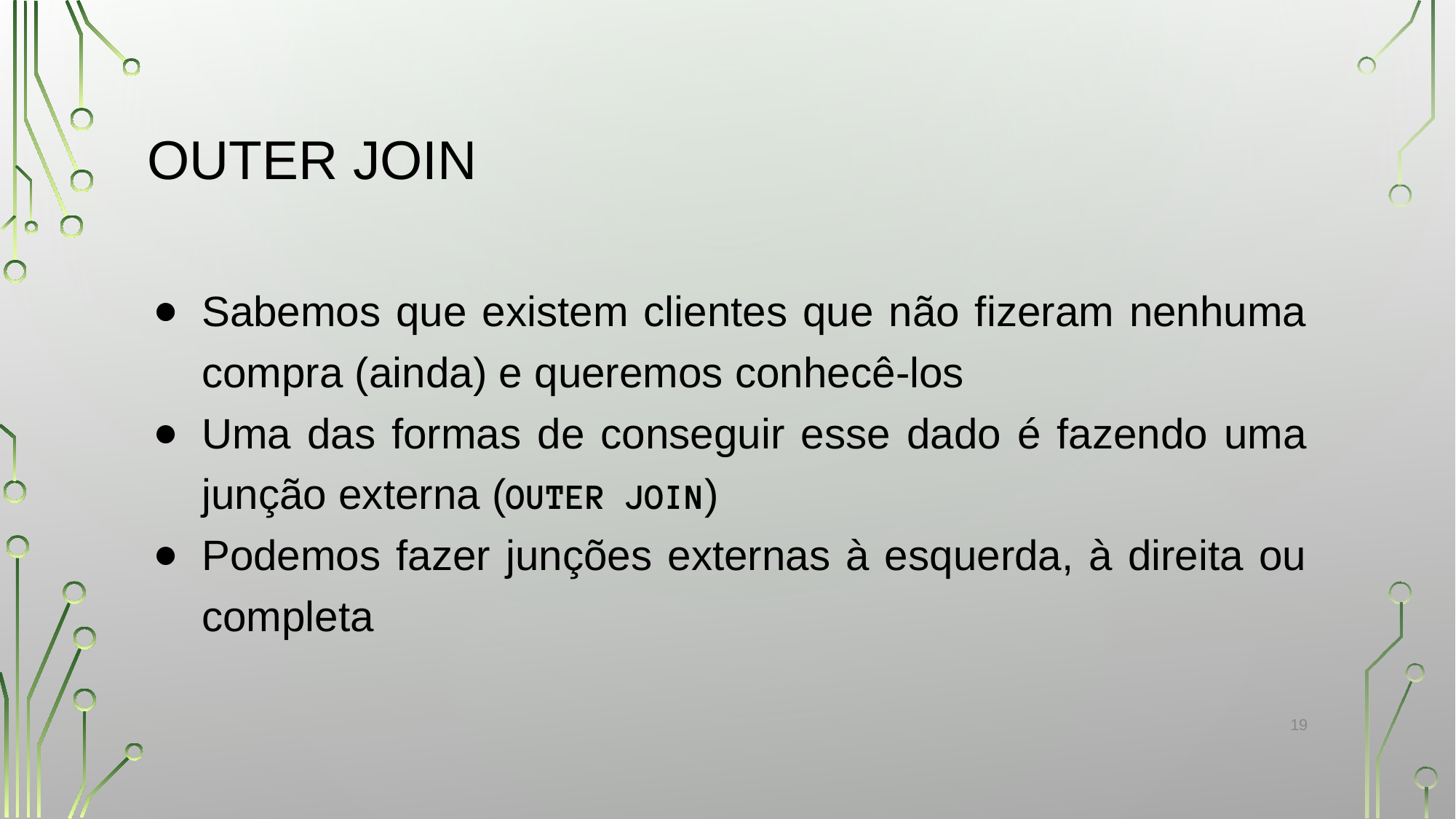

# OUTER JOIN
Sabemos que existem clientes que não fizeram nenhuma compra (ainda) e queremos conhecê-los
Uma das formas de conseguir esse dado é fazendo uma junção externa (OUTER JOIN)
Podemos fazer junções externas à esquerda, à direita ou completa
19